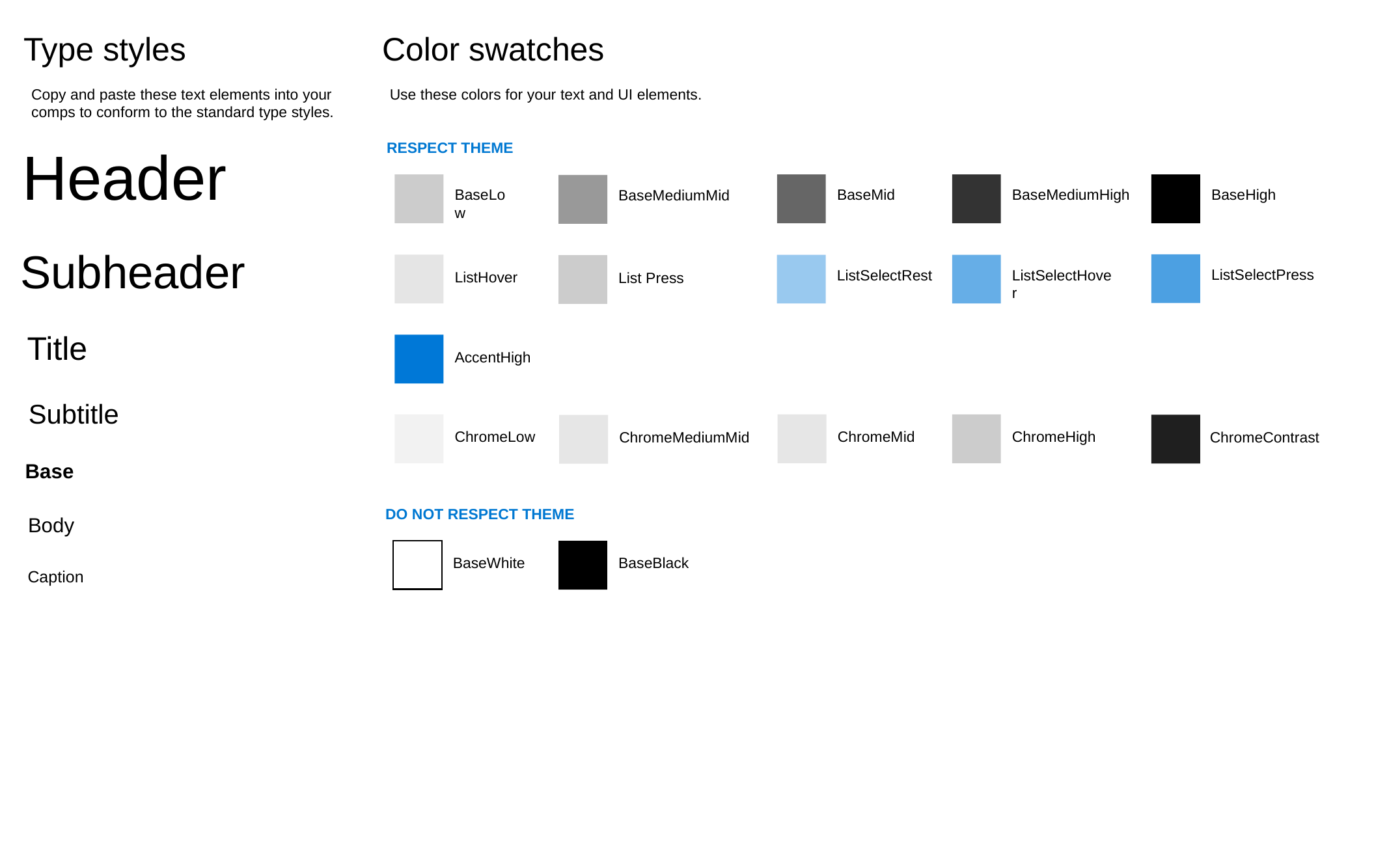

Type styles
Color swatches
Copy and paste these text elements into your comps to conform to the standard type styles.
Use these colors for your text and UI elements.
Header
RESPECT THEME

BaseLow
BaseMid
BaseMediumHigh
BaseHigh
BaseMediumMid
Subheader

ListSelectPress
ListSelectRest
ListSelectHover
ListHover
List Press
Title

AccentHigh
Subtitle

ChromeLow
ChromeMid
ChromeHigh
ChromeContrast
ChromeMediumMid
Base
DO NOT RESPECT THEME
Body

BaseWhite
BaseBlack
Caption